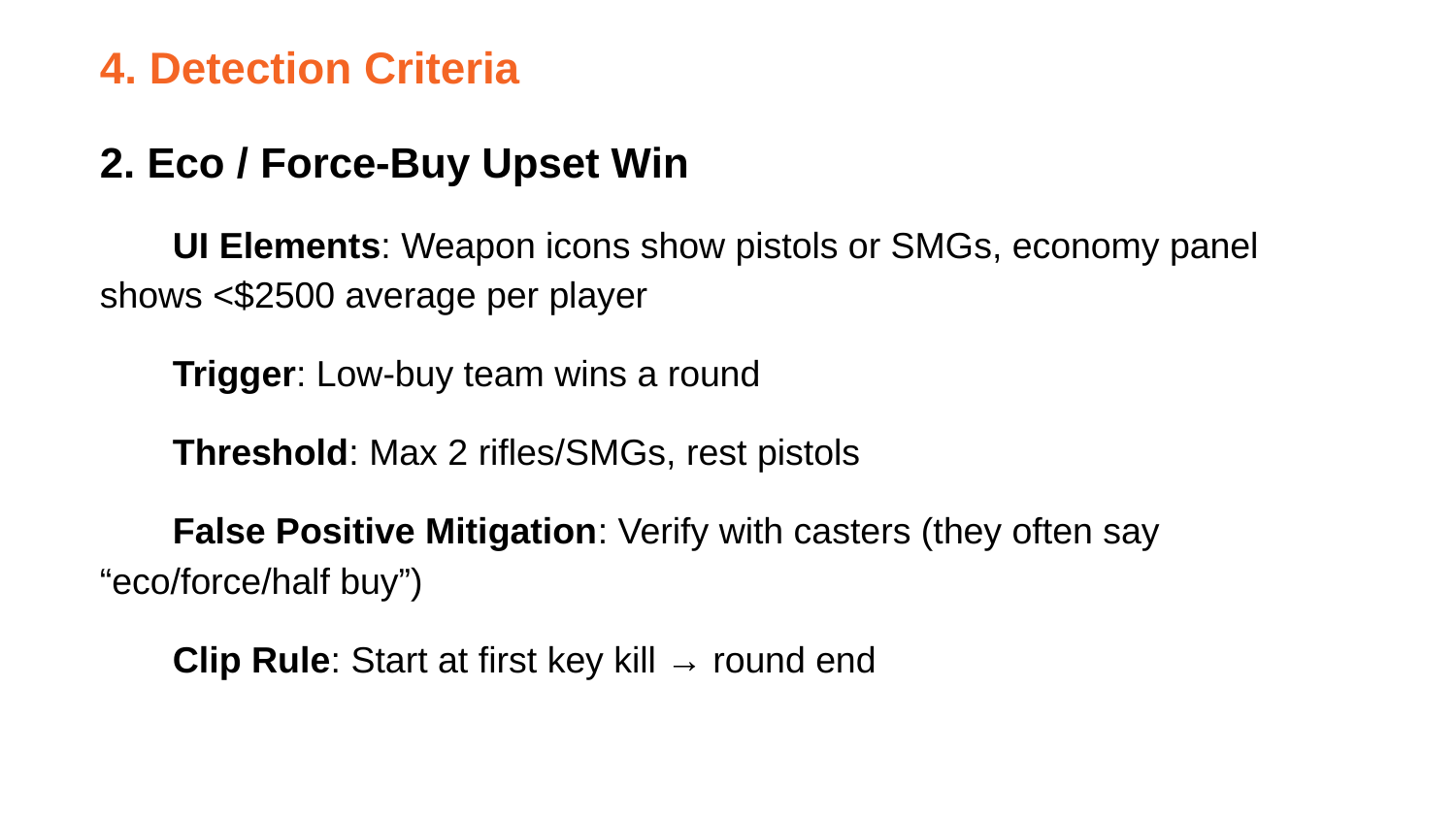

4. Detection Criteria
2. Eco / Force-Buy Upset Win
UI Elements: Weapon icons show pistols or SMGs, economy panel shows <$2500 average per player
Trigger: Low-buy team wins a round
Threshold: Max 2 rifles/SMGs, rest pistols
False Positive Mitigation: Verify with casters (they often say “eco/force/half buy”)
Clip Rule: Start at first key kill → round end